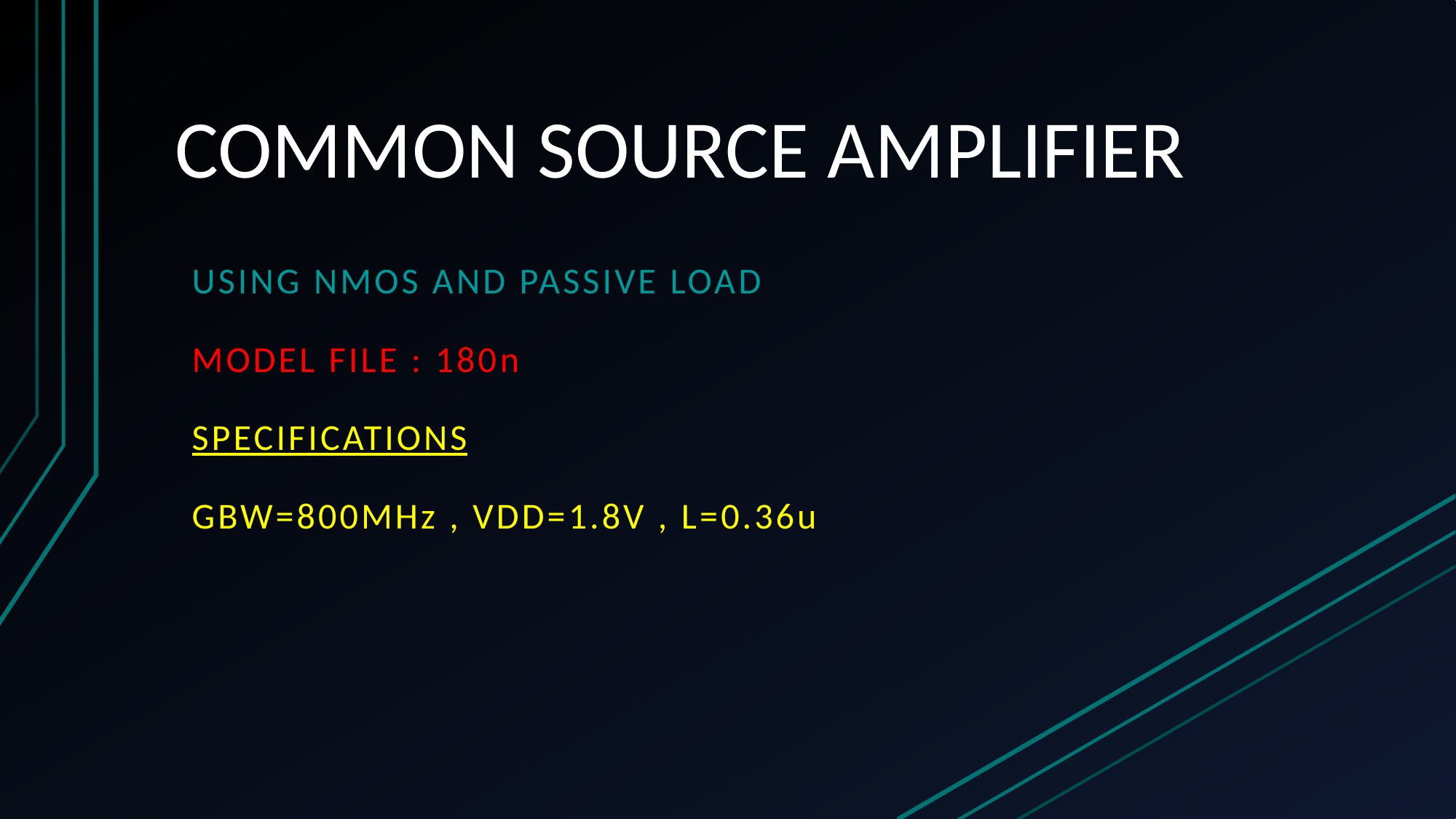

# COMMON SOURCE AMPLIFIER
Using NMOS AND PASSIVE LOAD

Model file : 180n

SPECIFICATIONS

GBW=800MHz , VDD=1.8V , L=0.36u